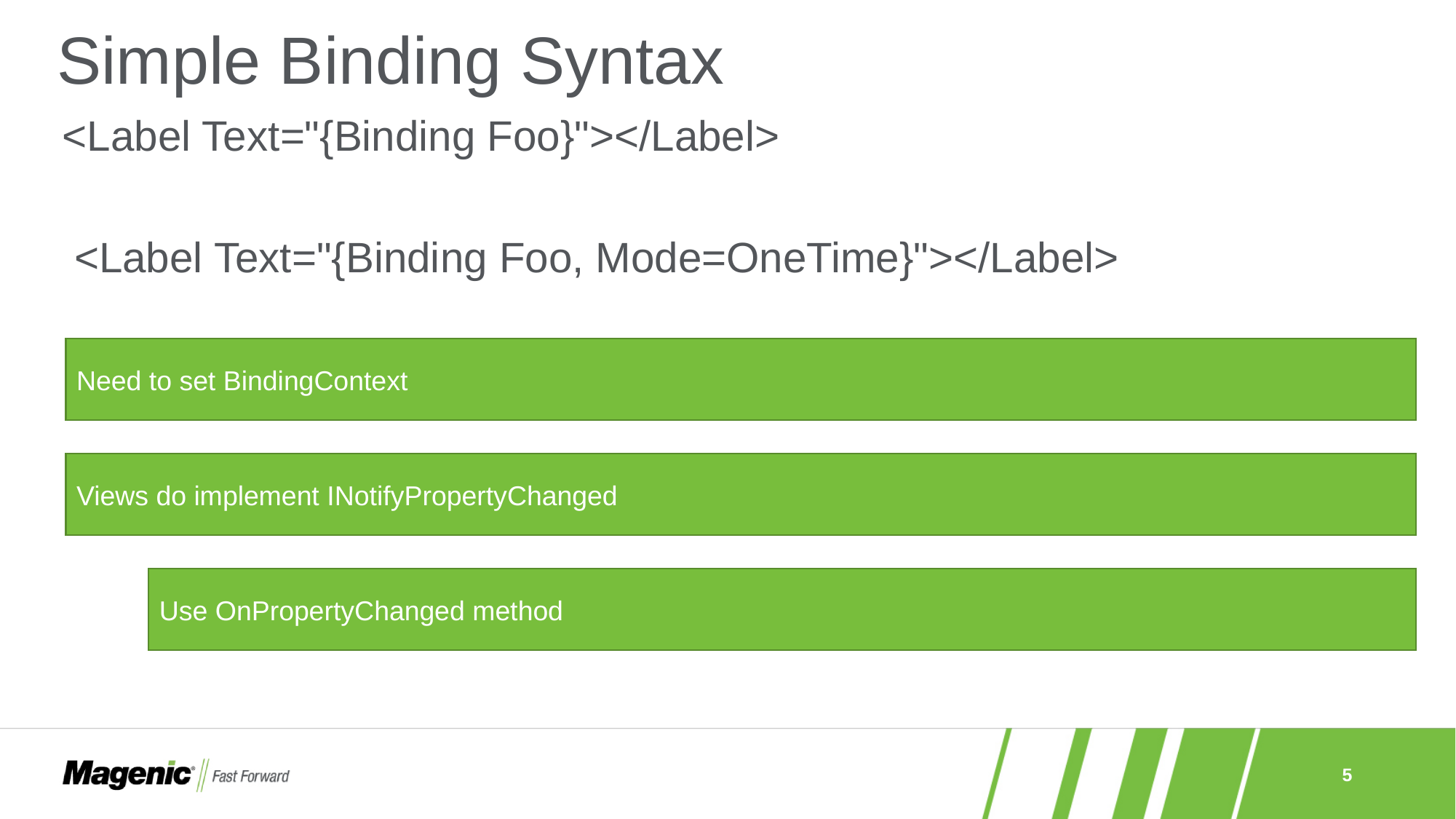

# Simple Binding Syntax
<Label Text="{Binding Foo}"></Label>

 <Label Text="{Binding Foo, Mode=OneTime}"></Label>
Need to set BindingContext
Views do implement INotifyPropertyChanged
Use OnPropertyChanged method